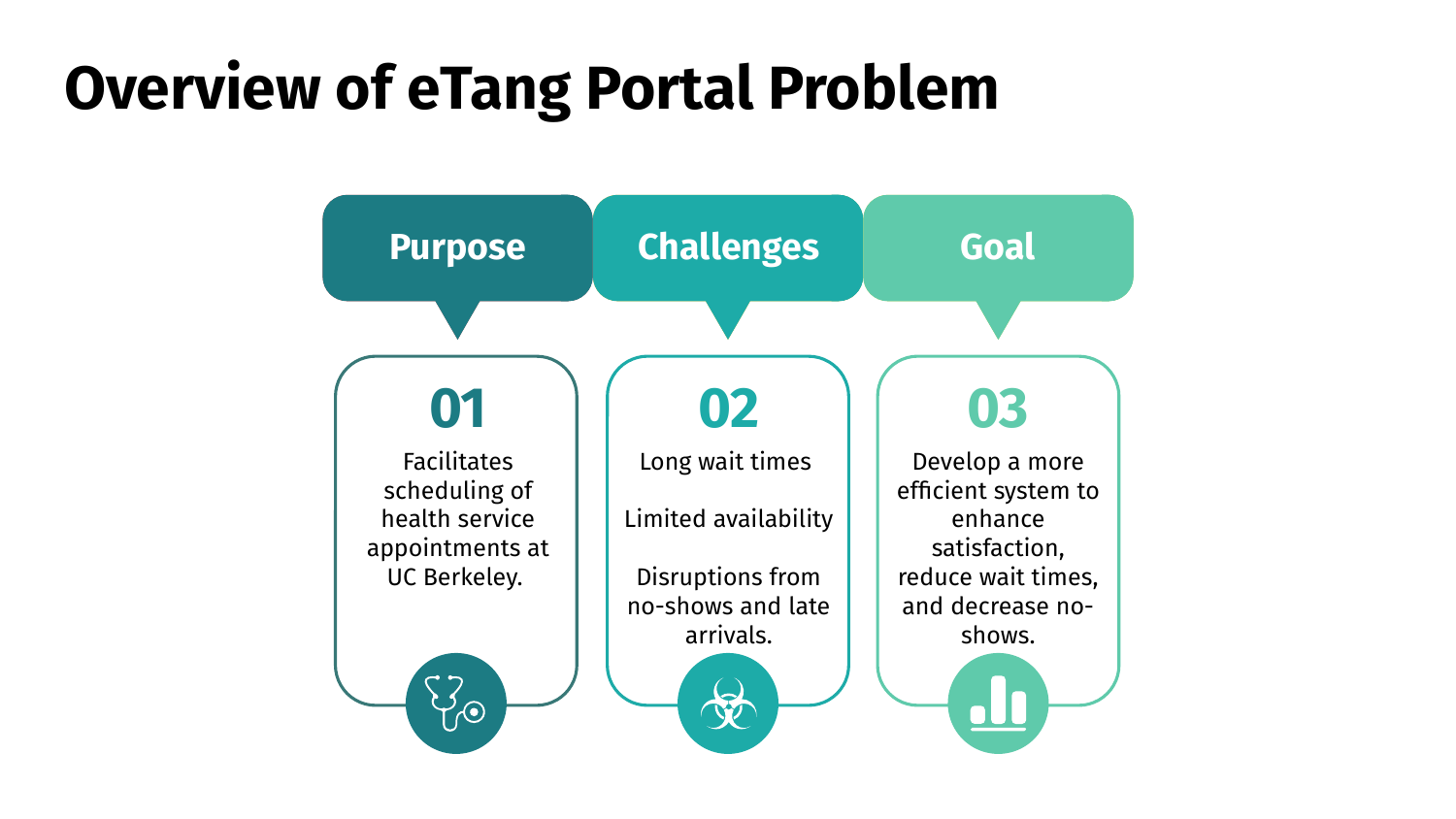

# Overview of eTang Portal Problem

Purpose
Challenges
Goal

01

02

03
Facilitates scheduling of health service appointments at UC Berkeley.
Long wait times
Limited availability
Disruptions from no-shows and late arrivals.

Develop a more efficient system to enhance satisfaction, reduce wait times, and decrease no-shows.